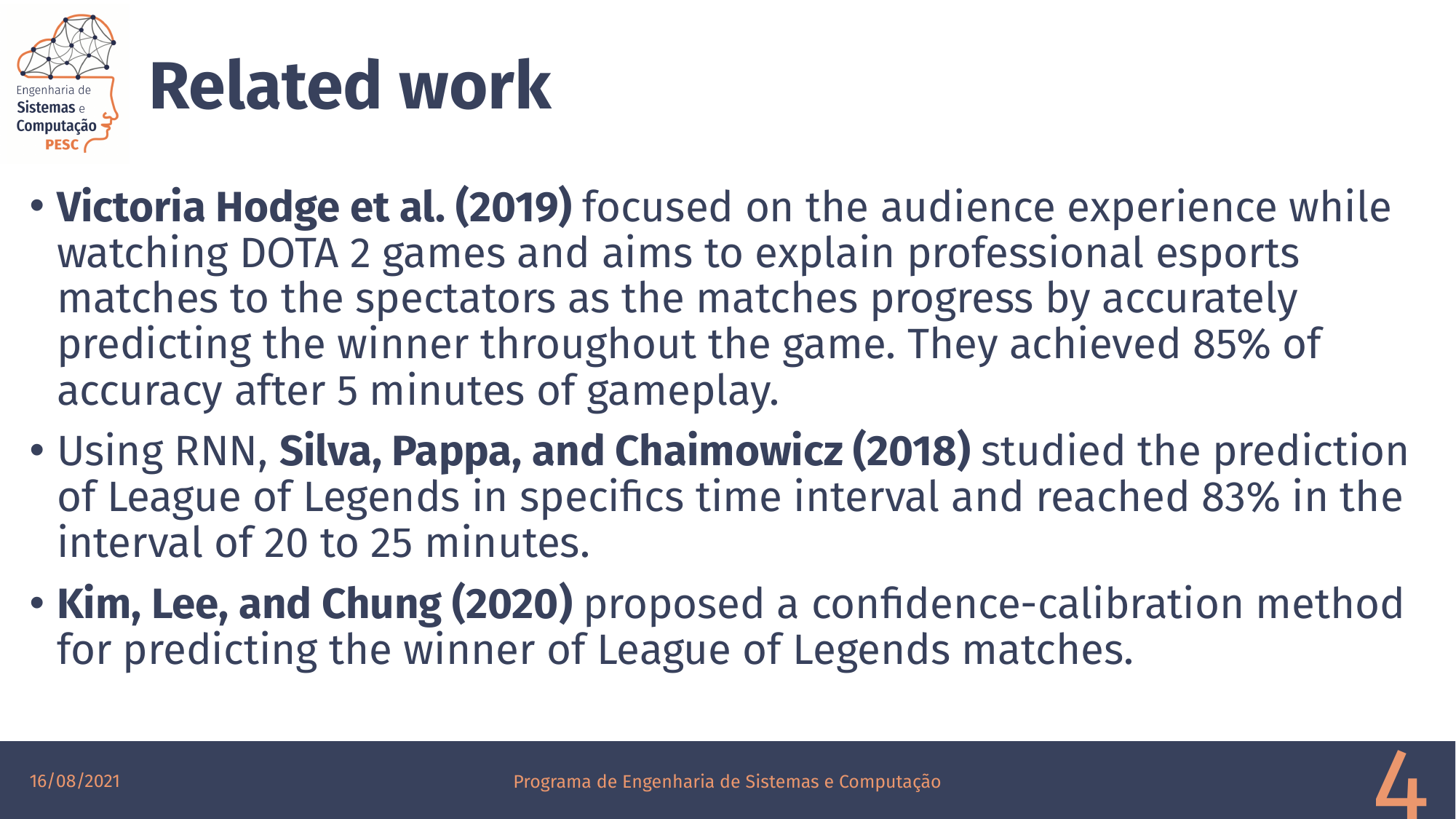

# Related work
Victoria Hodge et al. (2019) focused on the audience experience while watching DOTA 2 games and aims to explain professional esports matches to the spectators as the matches progress by accurately predicting the winner throughout the game. They achieved 85% of accuracy after 5 minutes of gameplay.
Using RNN, Silva, Pappa, and Chaimowicz (2018) studied the prediction of League of Legends in specifics time interval and reached 83% in the interval of 20 to 25 minutes.
Kim, Lee, and Chung (2020) proposed a confidence-calibration method for predicting the winner of League of Legends matches.
16/08/2021
Programa de Engenharia de Sistemas e Computação
4